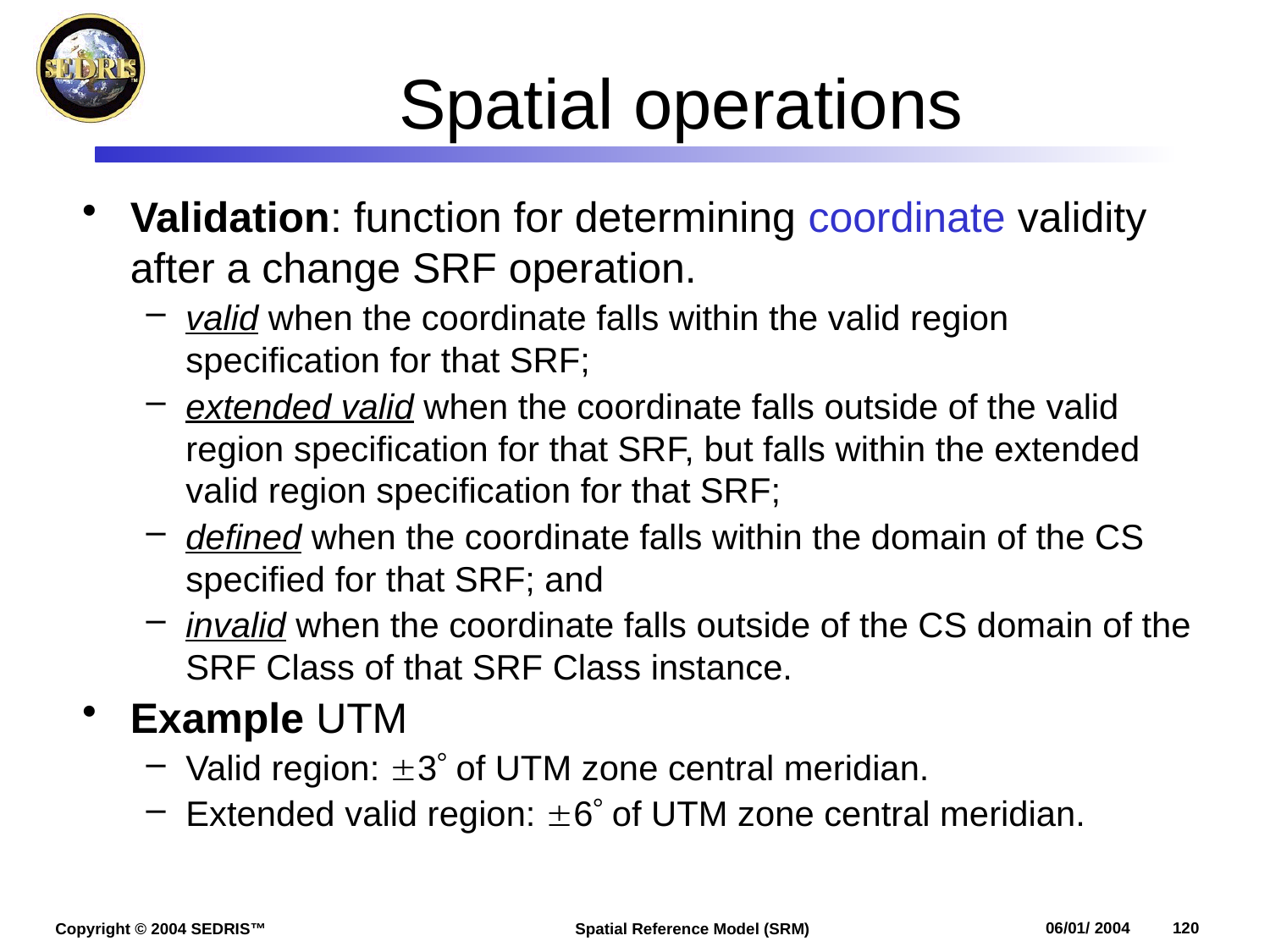

# Spatial operations
Validation: function for determining coordinate validity after a change SRF operation.
valid when the coordinate falls within the valid region specification for that SRF;
extended valid when the coordinate falls outside of the valid region specification for that SRF, but falls within the extended valid region specification for that SRF;
defined when the coordinate falls within the domain of the CS specified for that SRF; and
invalid when the coordinate falls outside of the CS domain of the SRF Class of that SRF Class instance.
Example UTM
Valid region: ±3° of UTM zone central meridian.
Extended valid region: ±6° of UTM zone central meridian.